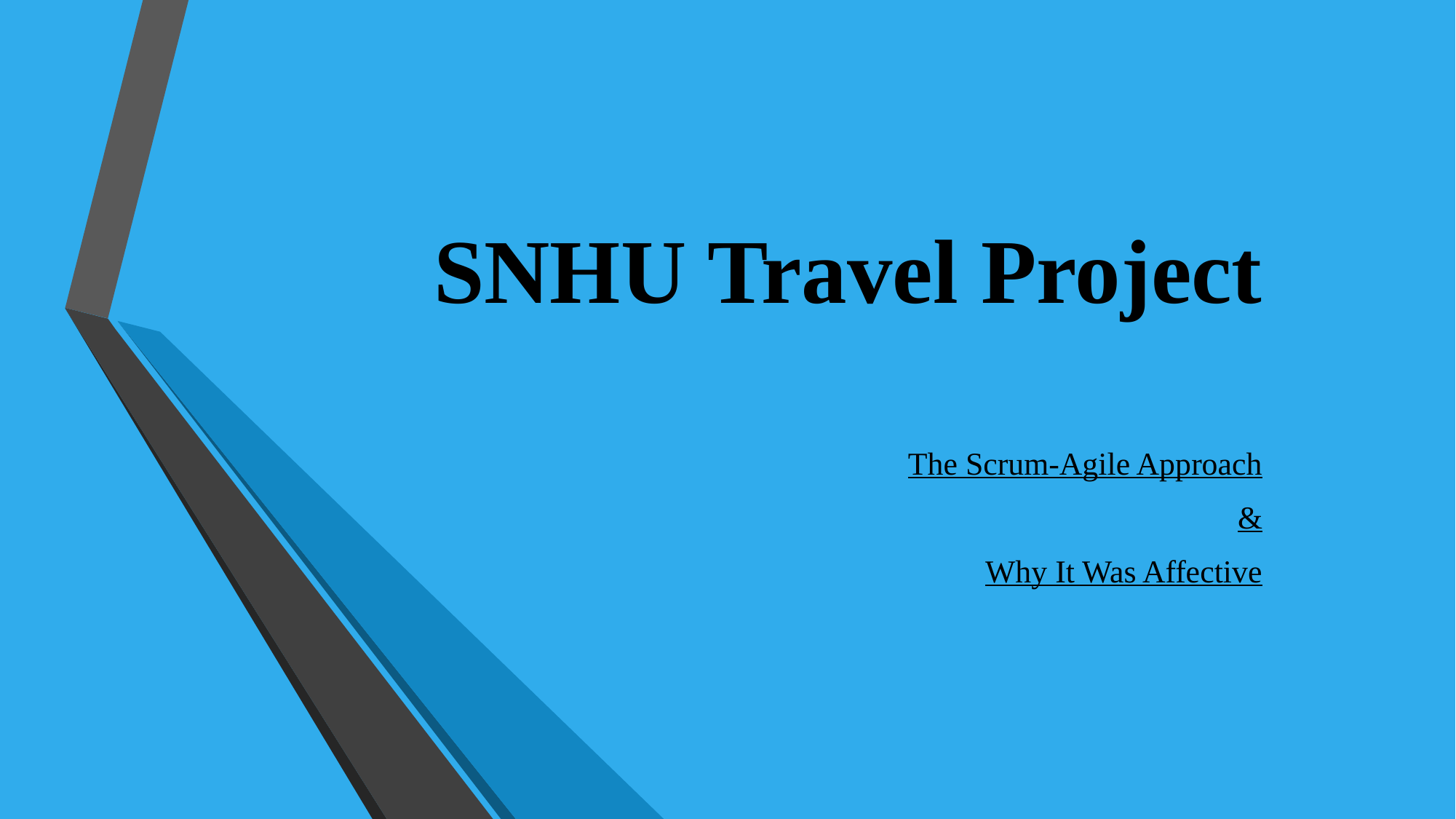

# SNHU Travel Project

The Scrum-Agile Approach
&
Why It Was Affective